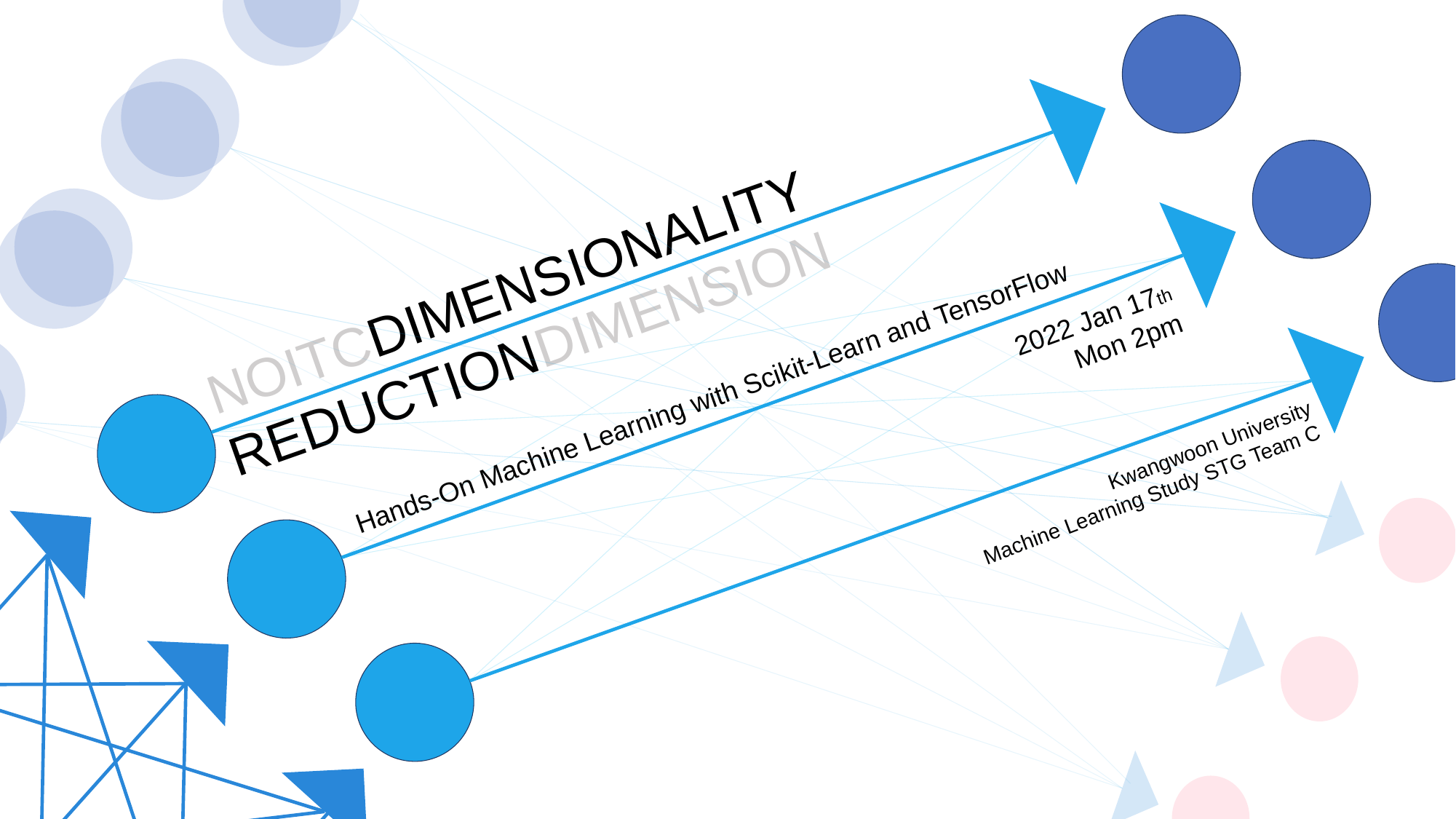

NOITCDIMENSIONALITY REDUCTIONDIMENSION

2022 Jan 17th
Mon 2pm

Hands-On Machine Learning with Scikit-Learn and TensorFlow

Kwangwoon University
Machine Learning Study STG Team C